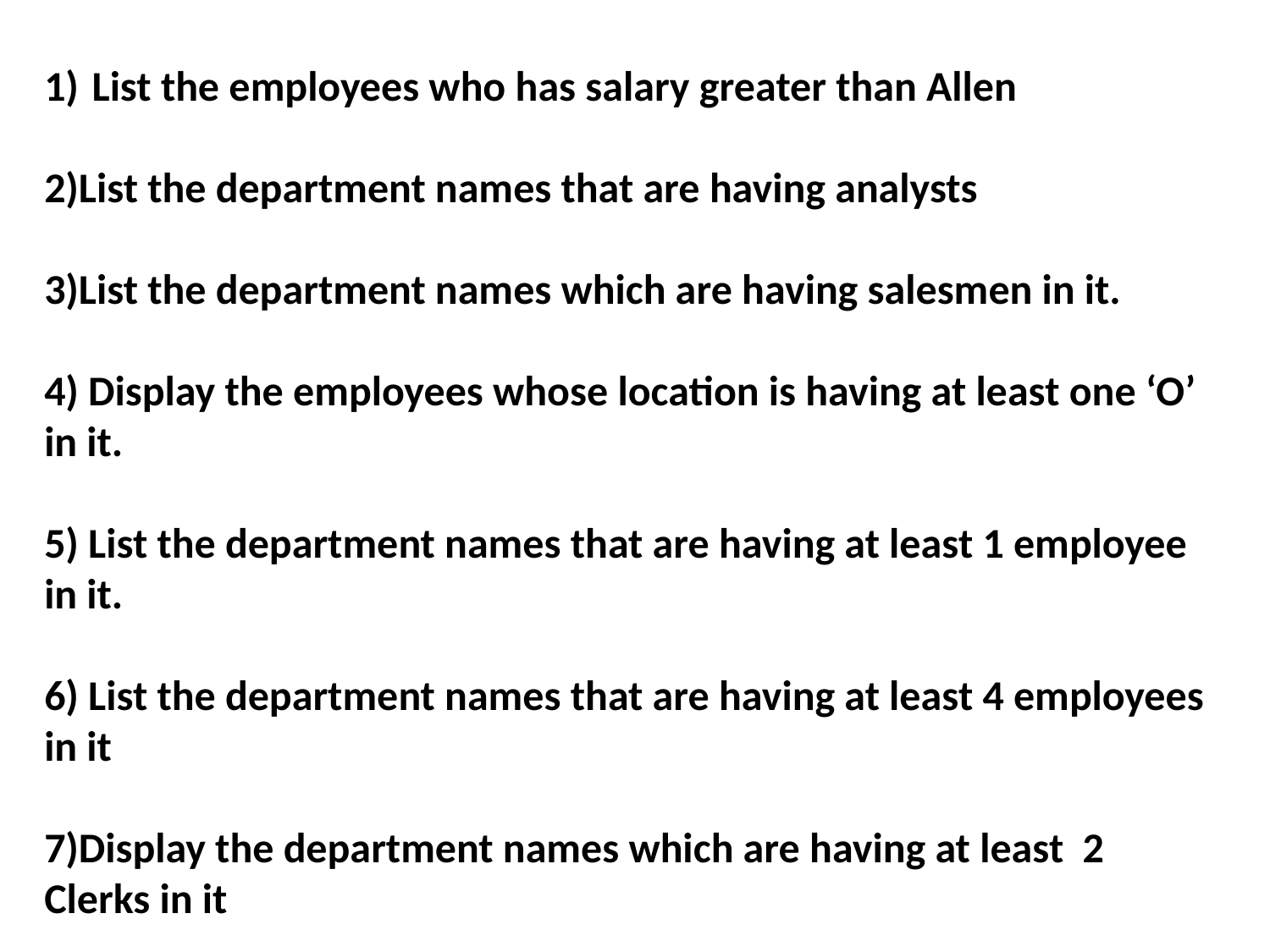

List the employees who has salary greater than Allen

2)List the department names that are having analysts

3)List the department names which are having salesmen in it.

4) Display the employees whose location is having at least one ‘O’ in it.

5) List the department names that are having at least 1 employee in it.

6) List the department names that are having at least 4 employees in it

7)Display the department names which are having at least  2 Clerks in it